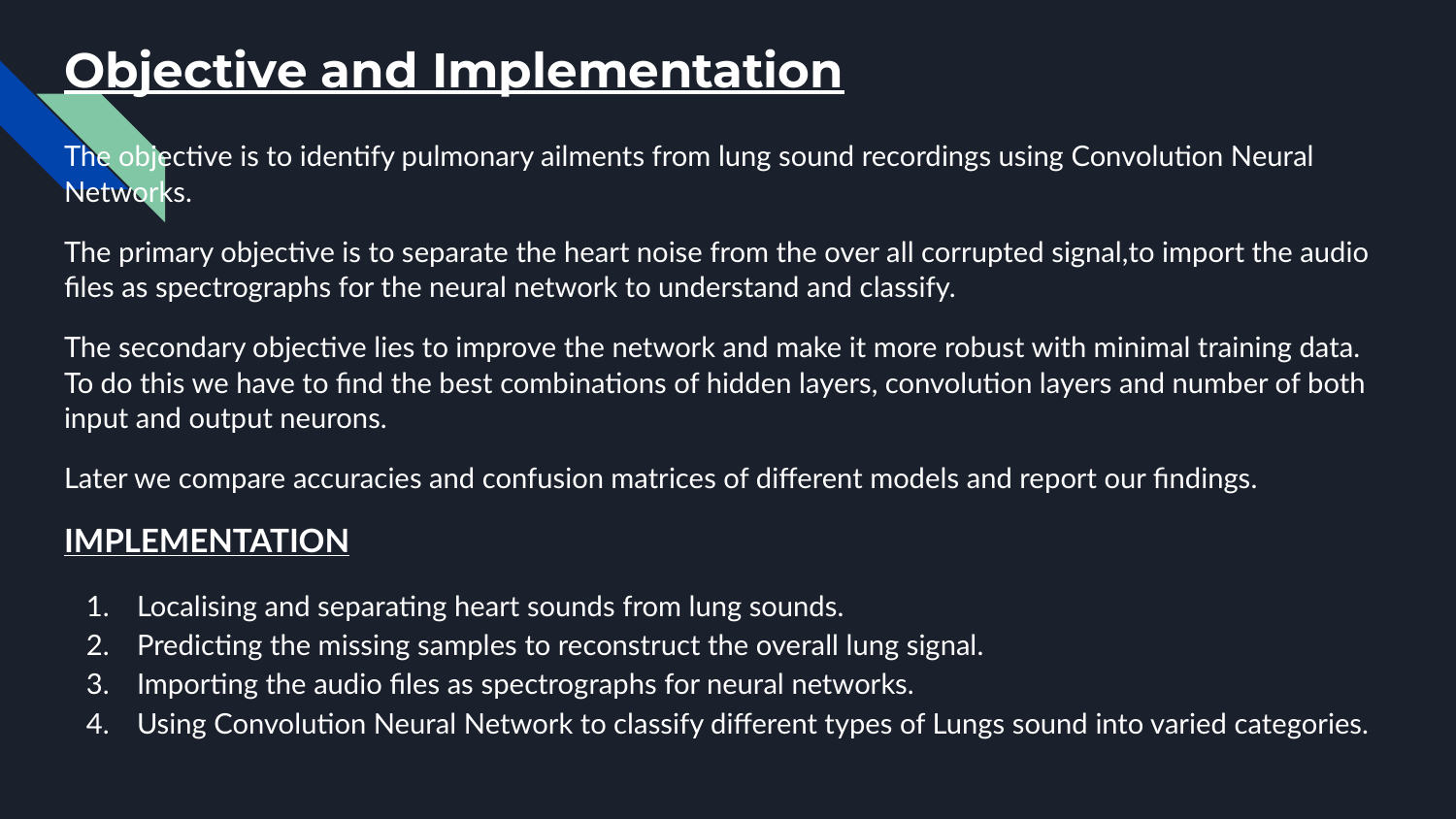

# Objective and Implementation
The objective is to identify pulmonary ailments from lung sound recordings using Convolution Neural Networks.
The primary objective is to separate the heart noise from the over all corrupted signal,to import the audio files as spectrographs for the neural network to understand and classify.
The secondary objective lies to improve the network and make it more robust with minimal training data. To do this we have to find the best combinations of hidden layers, convolution layers and number of both input and output neurons.
Later we compare accuracies and confusion matrices of different models and report our findings.
IMPLEMENTATION
Localising and separating heart sounds from lung sounds.
Predicting the missing samples to reconstruct the overall lung signal.
Importing the audio files as spectrographs for neural networks.
Using Convolution Neural Network to classify different types of Lungs sound into varied categories.